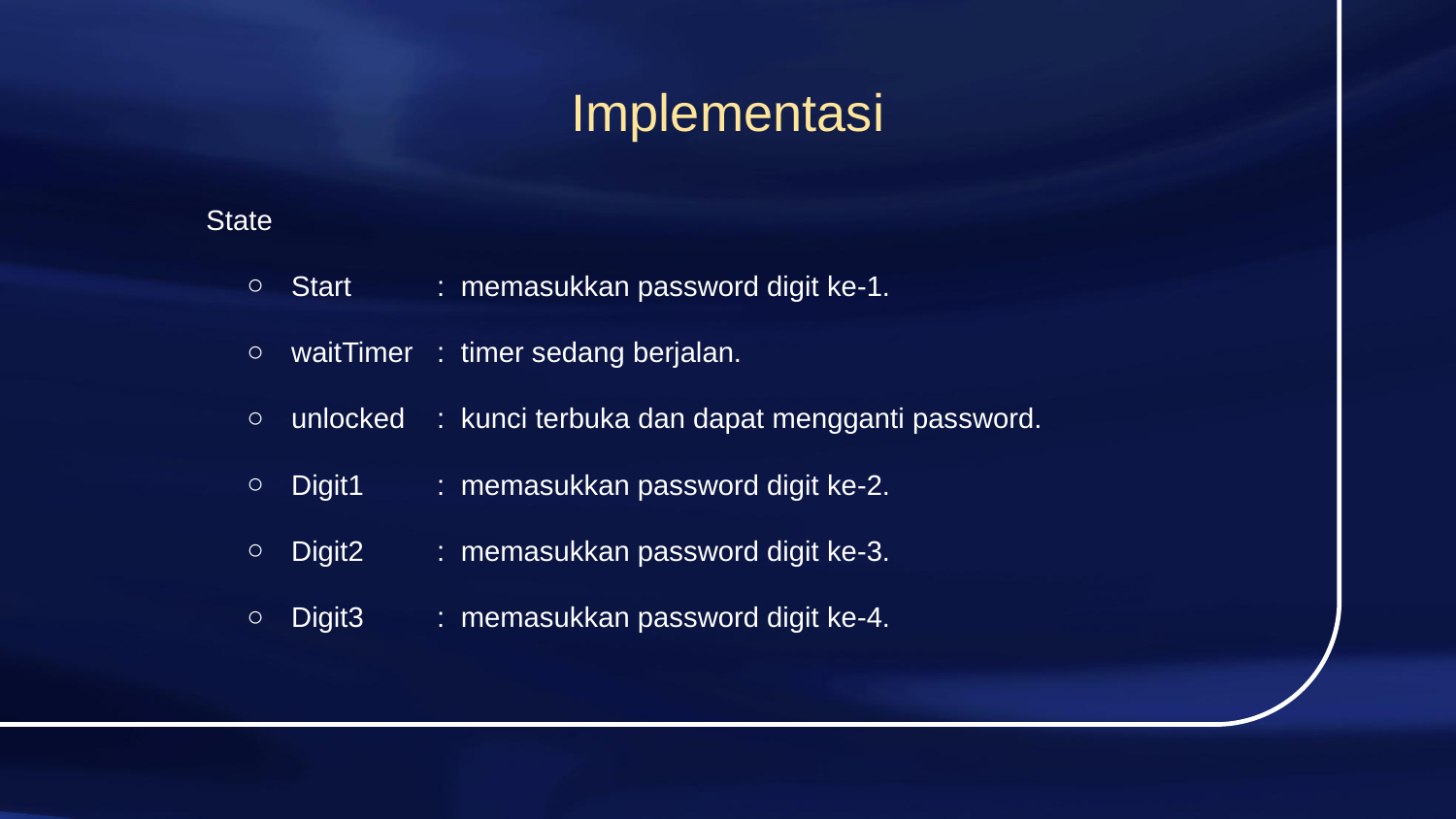

# Implementasi
State
Start	:  memasukkan password digit ke-1.
waitTimer	:  timer sedang berjalan.
unlocked	:  kunci terbuka dan dapat mengganti password.
Digit1	:  memasukkan password digit ke-2.
Digit2	:  memasukkan password digit ke-3.
Digit3	:  memasukkan password digit ke-4.